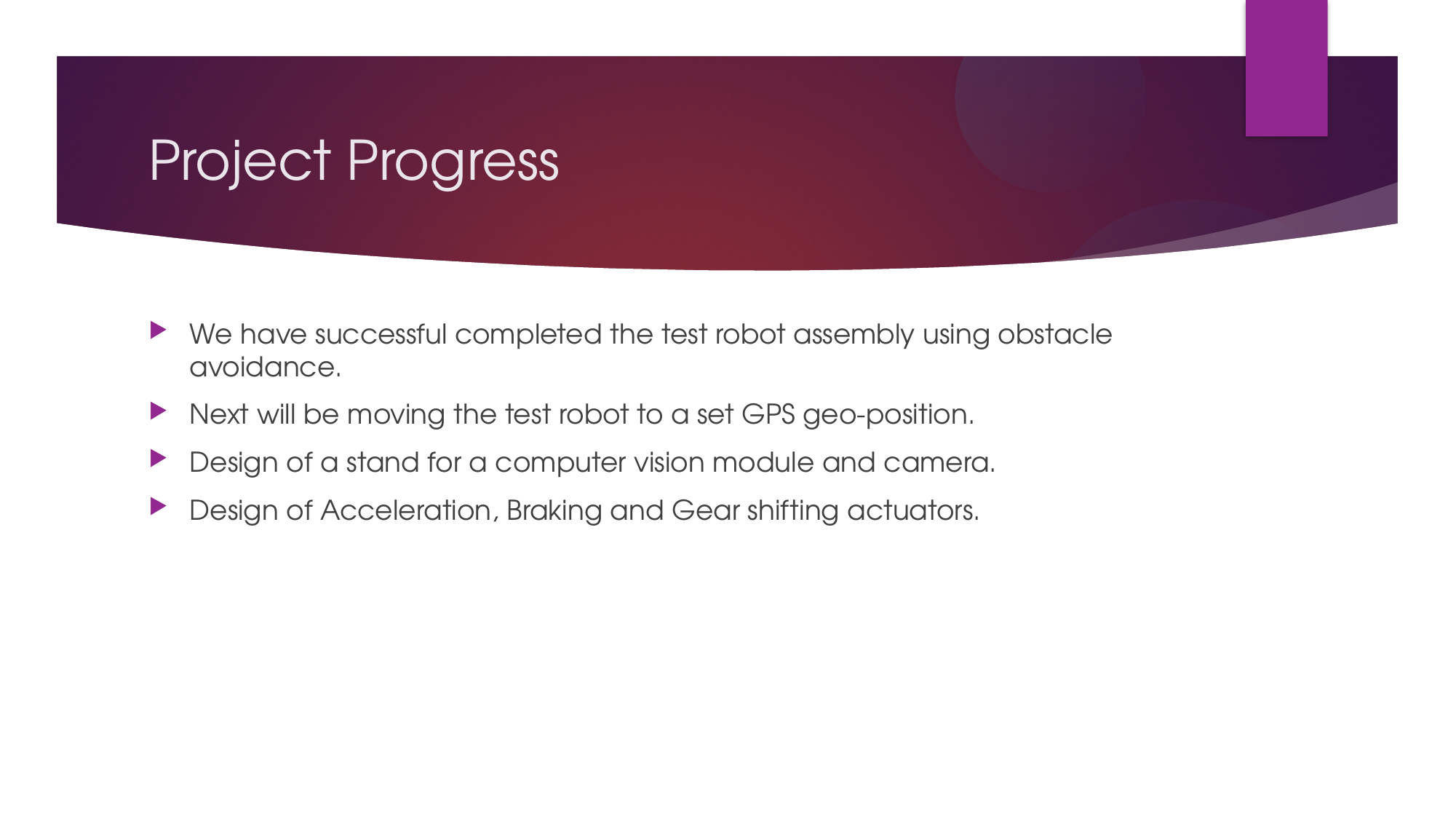

# Project Progress
We have successful completed the test robot assembly using obstacle avoidance.
Next will be moving the test robot to a set GPS geo-position.
Design of a stand for a computer vision module and camera.
Design of Acceleration, Braking and Gear shifting actuators.